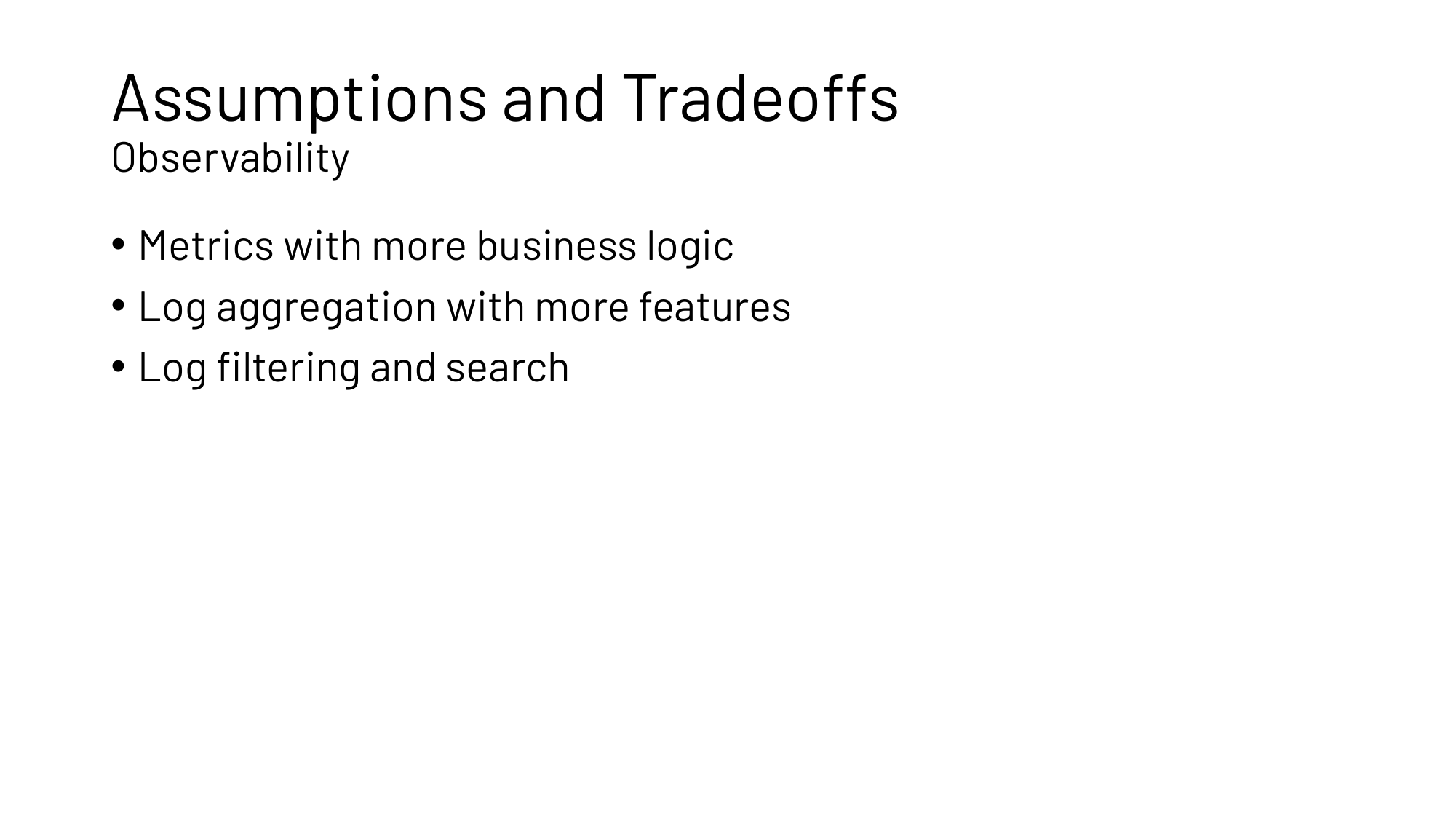

# Assumptions and Tradeoffs Observability
Metrics with more business logic
Log aggregation with more features
Log filtering and search